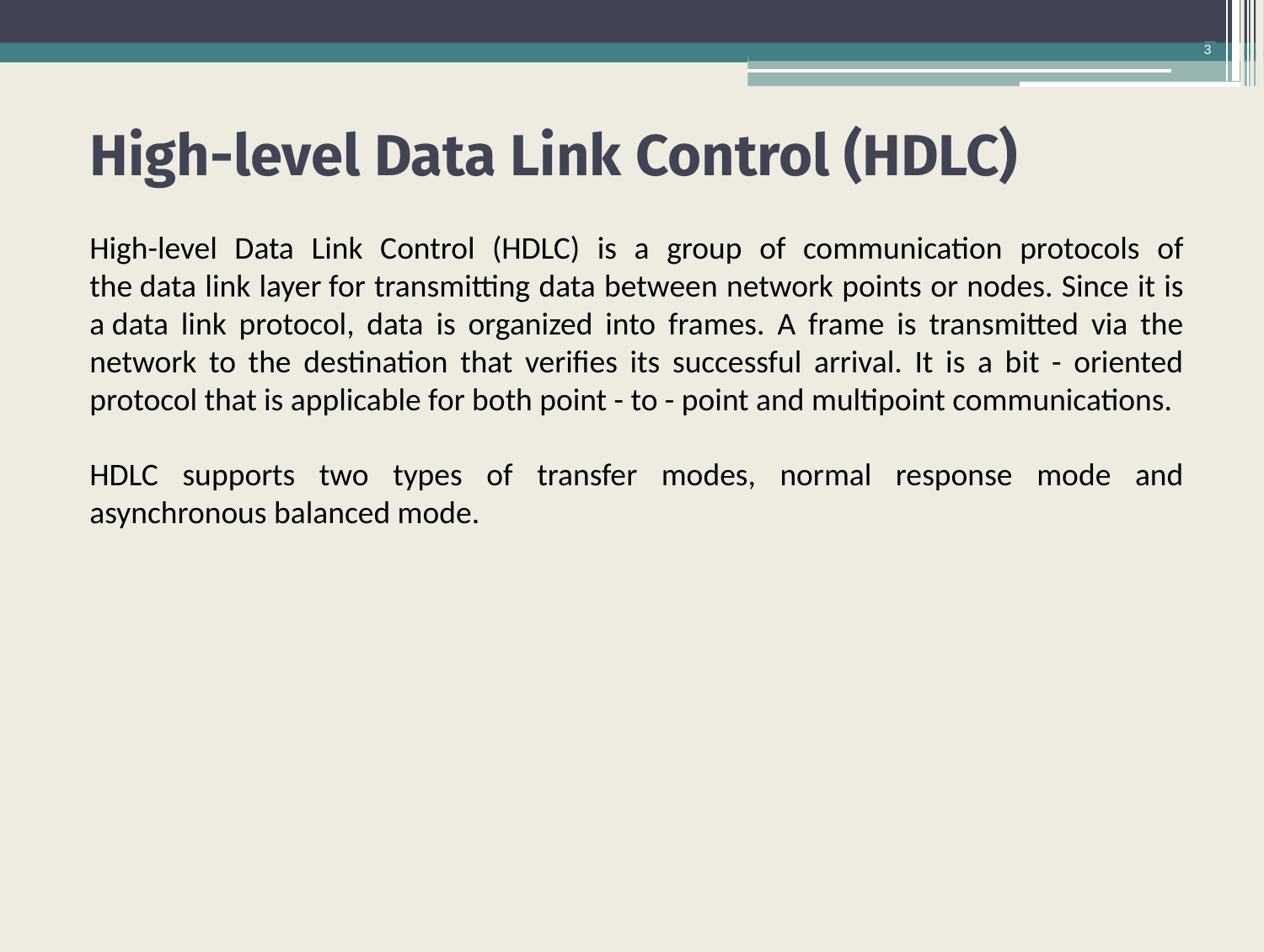

3
High-level Data Link Control (HDLC)
High-level Data Link Control (HDLC) is a group of communication protocols of the data link layer for transmitting data between network points or nodes. Since it is a data link protocol, data is organized into frames. A frame is transmitted via the network to the destination that verifies its successful arrival. It is a bit - oriented protocol that is applicable for both point - to - point and multipoint communications.
HDLC supports two types of transfer modes, normal response mode and asynchronous balanced mode.